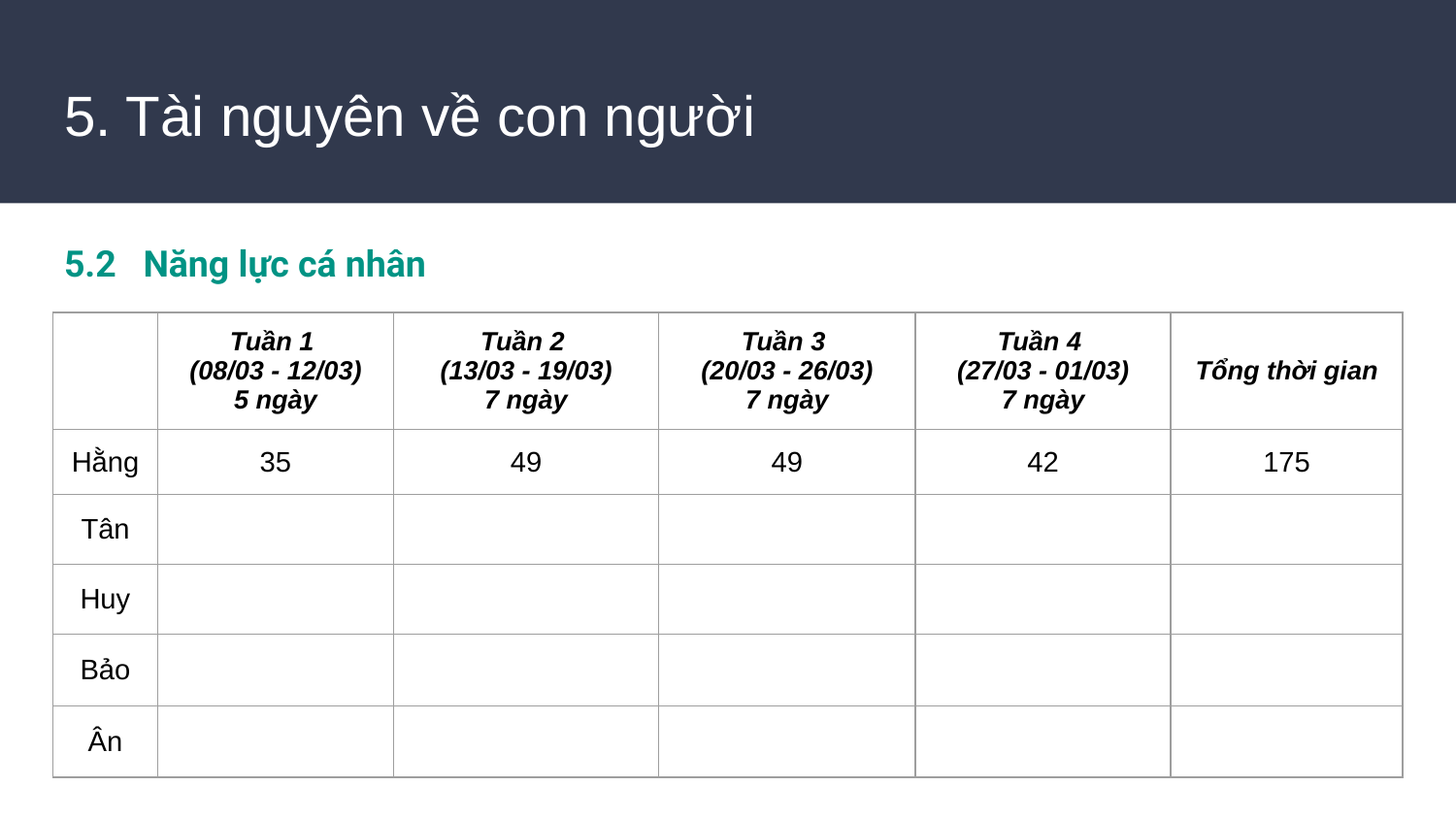

# 5. Tài nguyên về con người
5.2   Năng lực cá nhân
|  | Tuần 1 (08/03 - 12/03) 5 ngày | Tuần 2 (13/03 - 19/03) 7 ngày | Tuần 3 (20/03 - 26/03) 7 ngày | Tuần 4 (27/03 - 01/03) 7 ngày | Tổng thời gian |
| --- | --- | --- | --- | --- | --- |
| Hằng | 35 | 49 | 49 | 42 | 175 |
| Tân |  |  |  |  |  |
| Huy |  |  |  |  |  |
| Bảo |  |  |  |  |  |
| Ân |  |  |  |  |  |